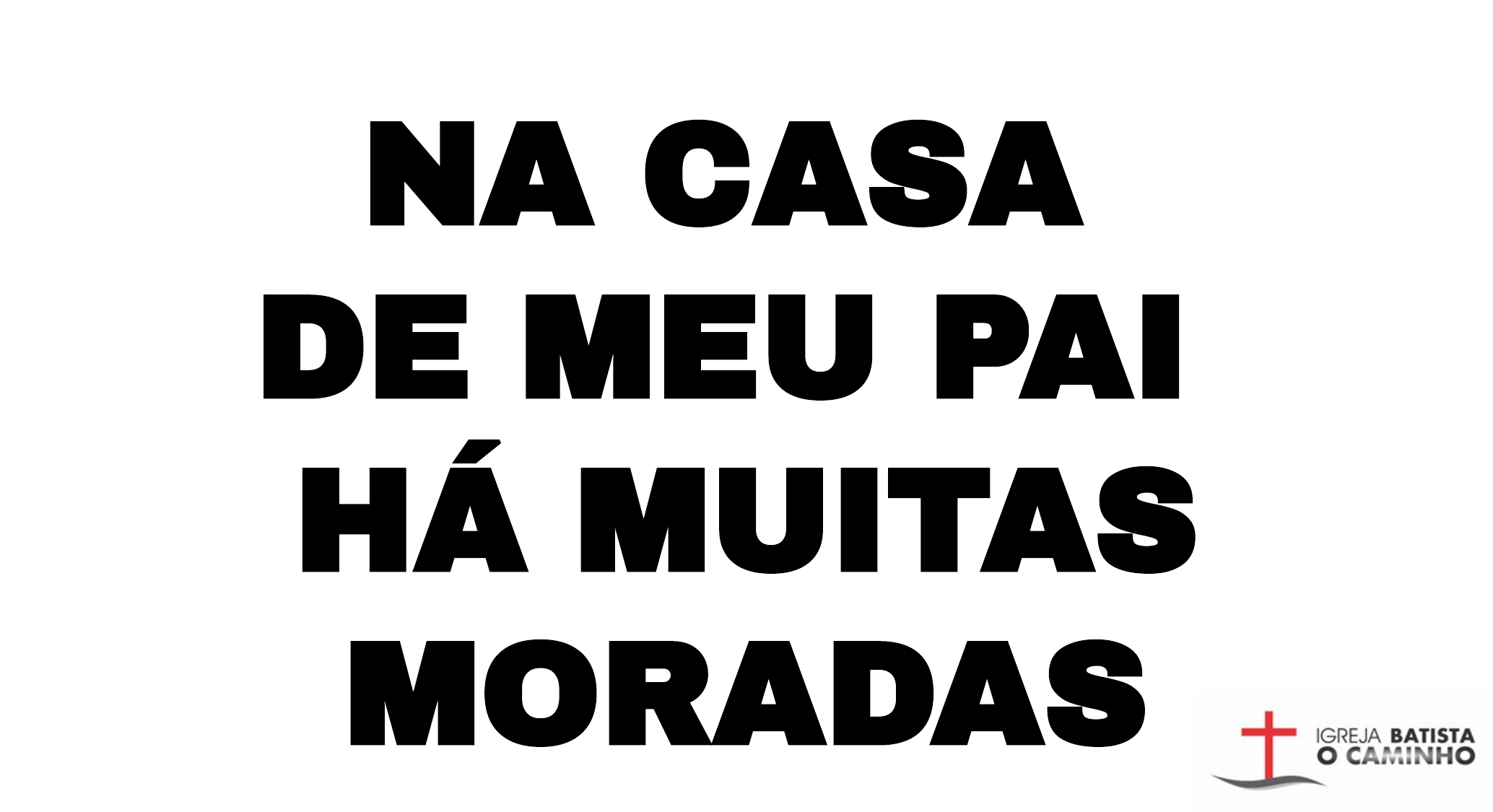

NA CASA
DE MEU PAI
HÁ MUITAS MORADAS